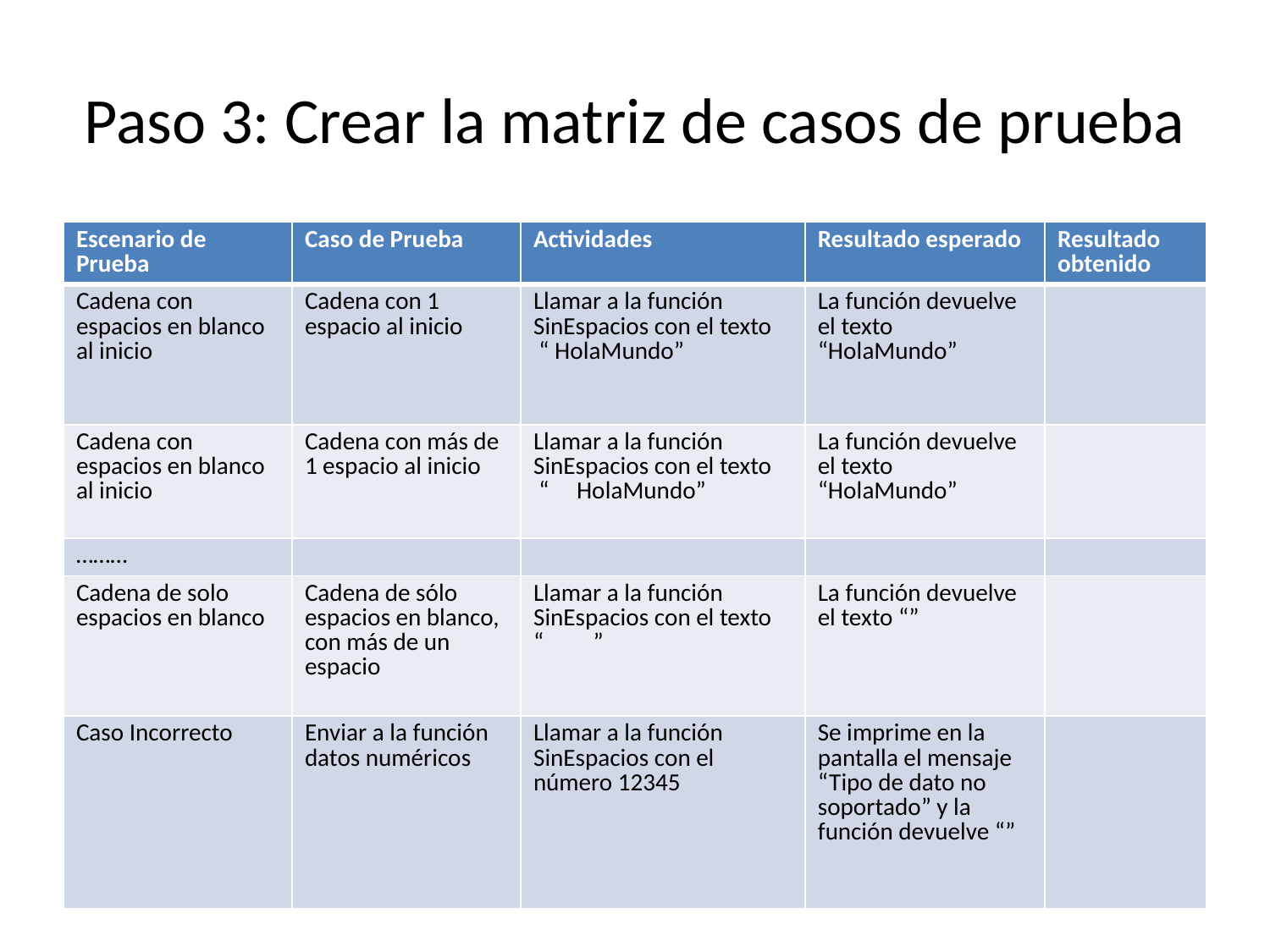

# Paso 3: Crear la matriz de casos de prueba
| Escenario de Prueba | Caso de Prueba | Actividades | Resultado esperado | Resultado obtenido |
| --- | --- | --- | --- | --- |
| Cadena con espacios en blanco al inicio | Cadena con 1 espacio al inicio | Llamar a la función SinEspacios con el texto “ HolaMundo” | La función devuelve el texto “HolaMundo” |  |
| Cadena con espacios en blanco al inicio | Cadena con más de 1 espacio al inicio | Llamar a la función SinEspacios con el texto “ HolaMundo” | La función devuelve el texto “HolaMundo” |  |
| ……… |  |  |  |  |
| Cadena de solo espacios en blanco | Cadena de sólo espacios en blanco, con más de un espacio | Llamar a la función SinEspacios con el texto “ ” | La función devuelve el texto “” |  |
| Caso Incorrecto | Enviar a la función datos numéricos | Llamar a la función SinEspacios con el número 12345 | Se imprime en la pantalla el mensaje “Tipo de dato no soportado” y la función devuelve “” |  |